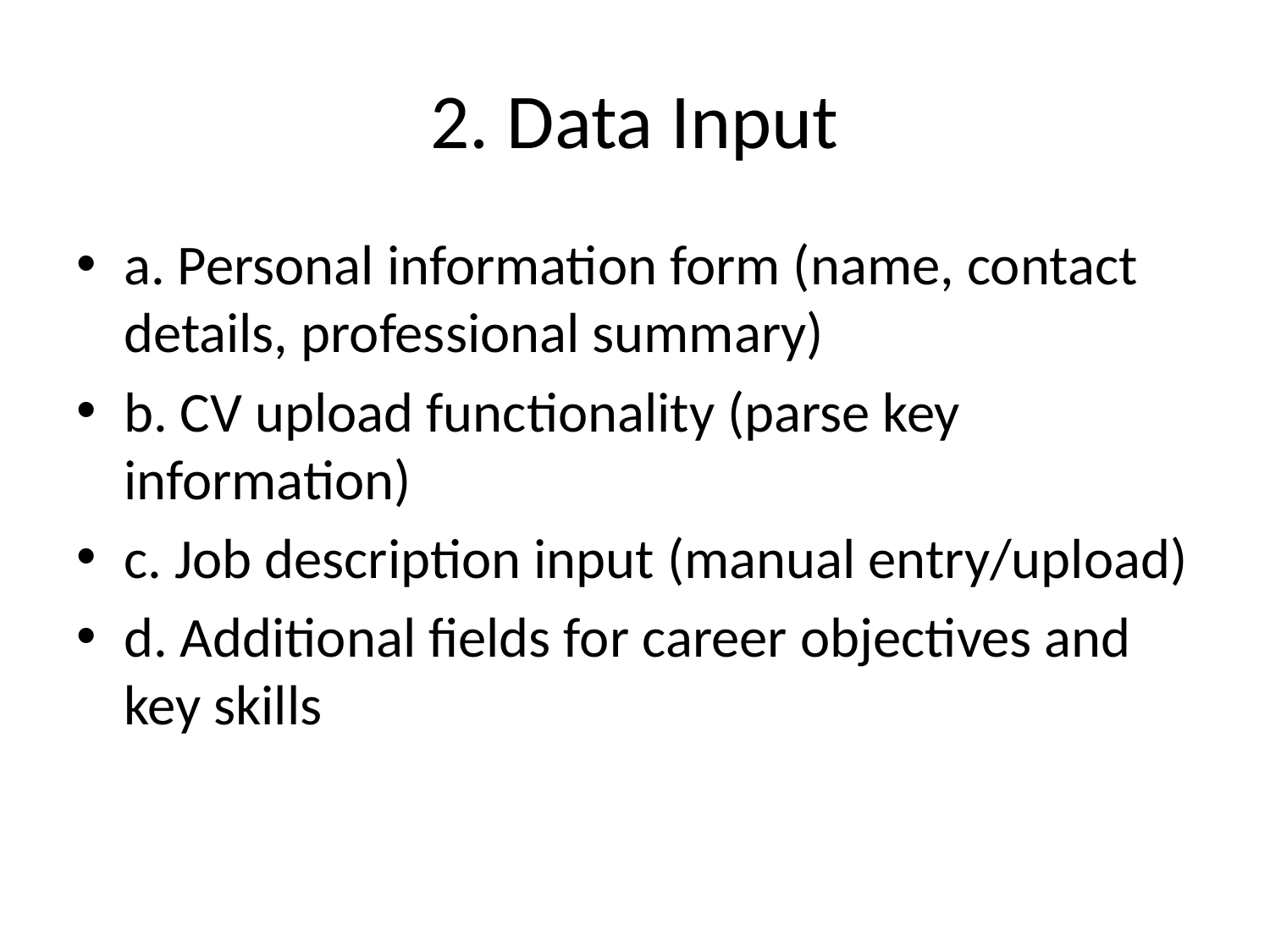

# 2. Data Input
a. Personal information form (name, contact details, professional summary)
b. CV upload functionality (parse key information)
c. Job description input (manual entry/upload)
d. Additional fields for career objectives and key skills